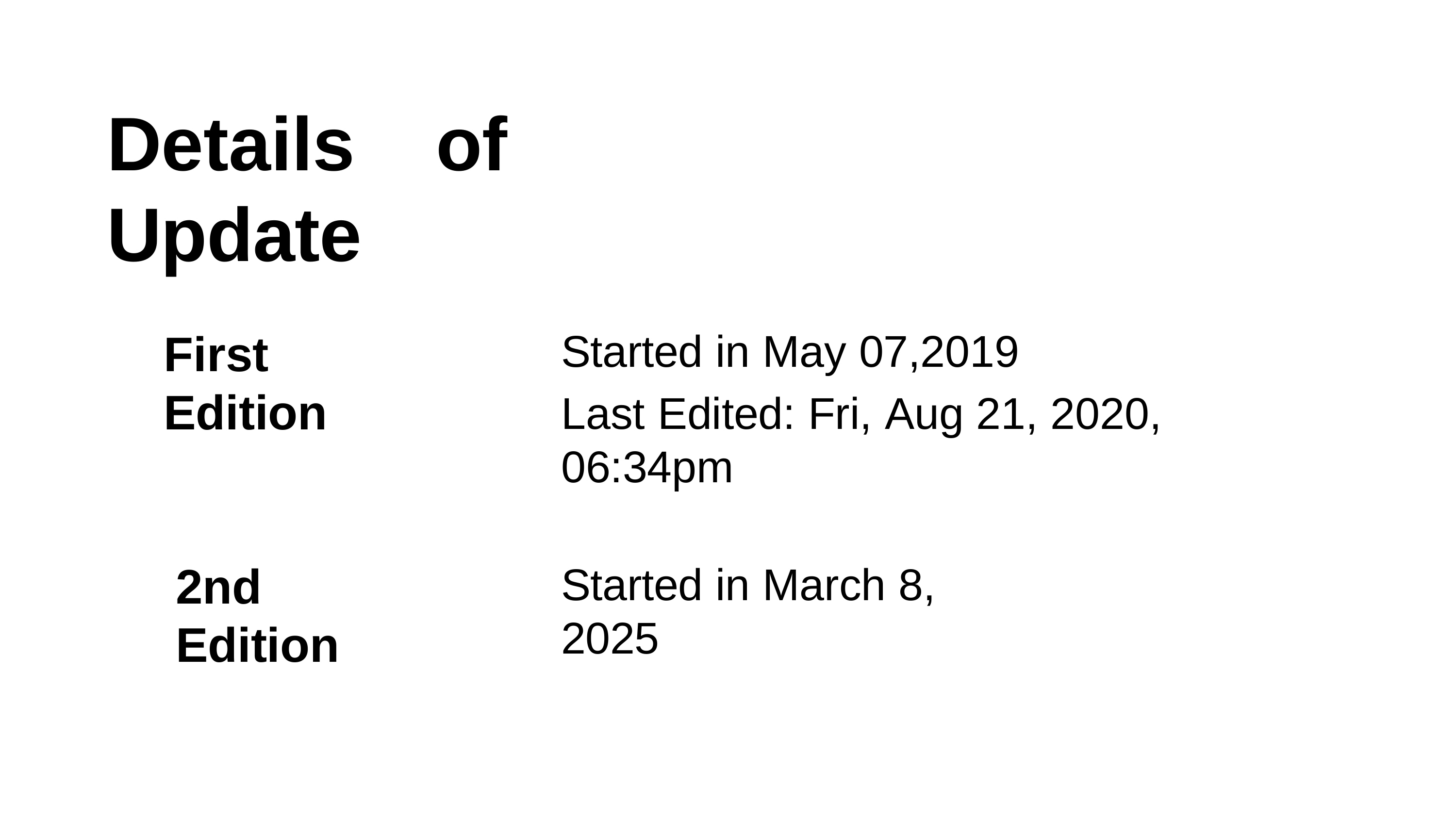

# Details	of	Update
Started in May 07,2019
Last Edited: Fri, Aug 21, 2020, 06:34pm
First Edition
2nd Edition
Started in March 8, 2025